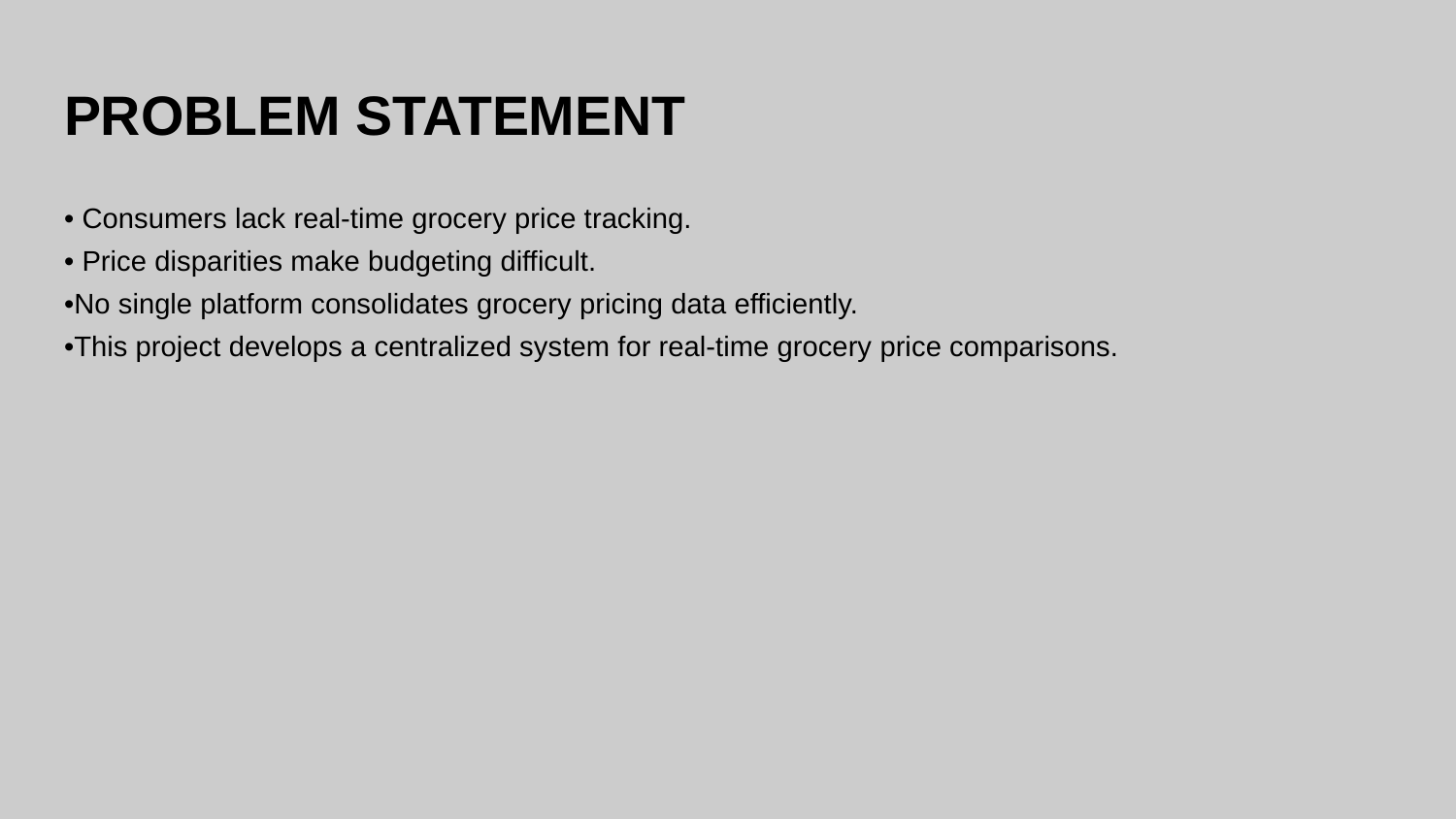

# PROBLEM STATEMENT
• Consumers lack real-time grocery price tracking.
• Price disparities make budgeting difficult.
•No single platform consolidates grocery pricing data efficiently.
•This project develops a centralized system for real-time grocery price comparisons.